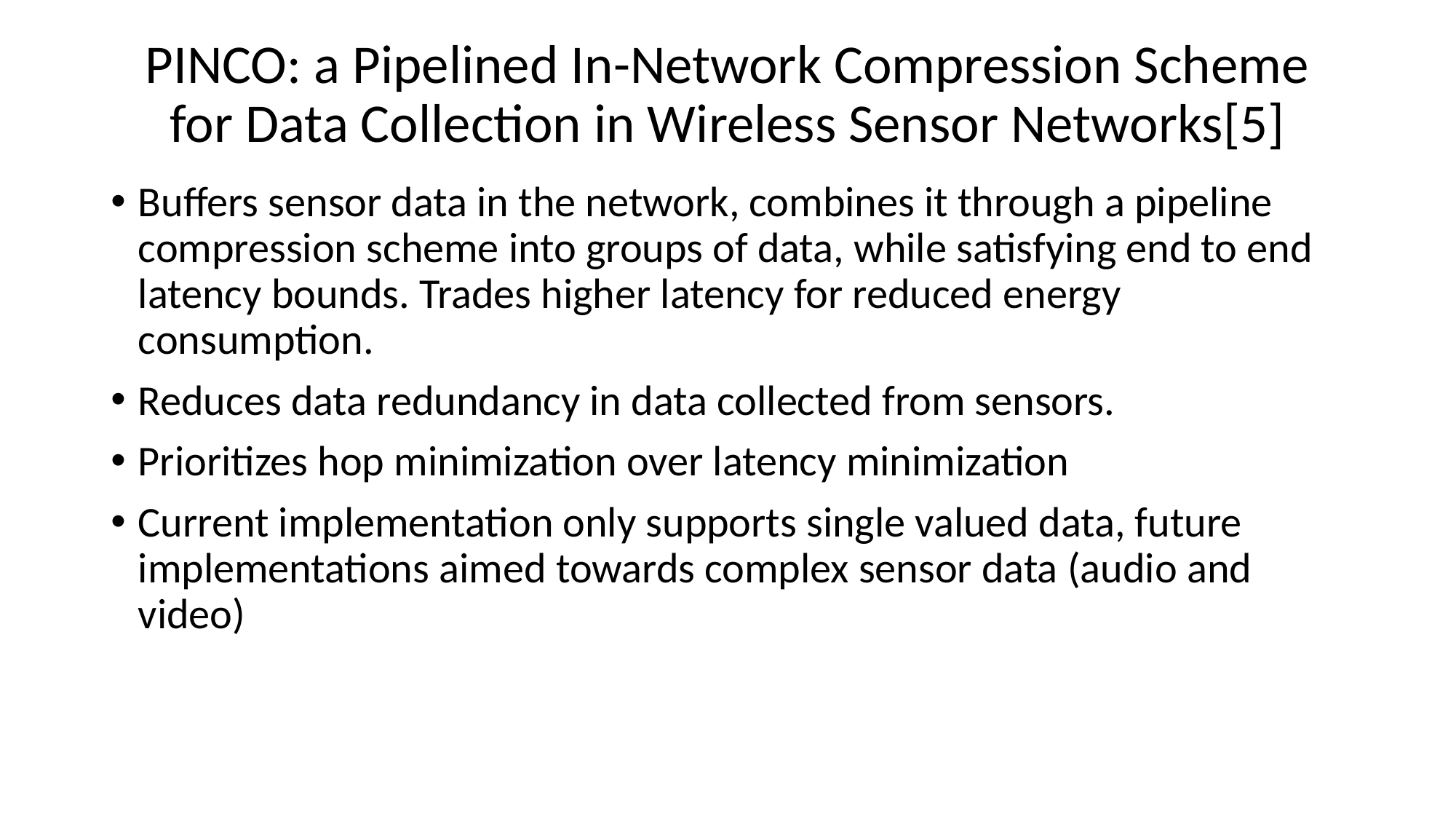

# PINCO: a Pipelined In-Network Compression Scheme for Data Collection in Wireless Sensor Networks[5]
Buffers sensor data in the network, combines it through a pipeline compression scheme into groups of data, while satisfying end to end latency bounds. Trades higher latency for reduced energy consumption.
Reduces data redundancy in data collected from sensors.
Prioritizes hop minimization over latency minimization
Current implementation only supports single valued data, future implementations aimed towards complex sensor data (audio and video)